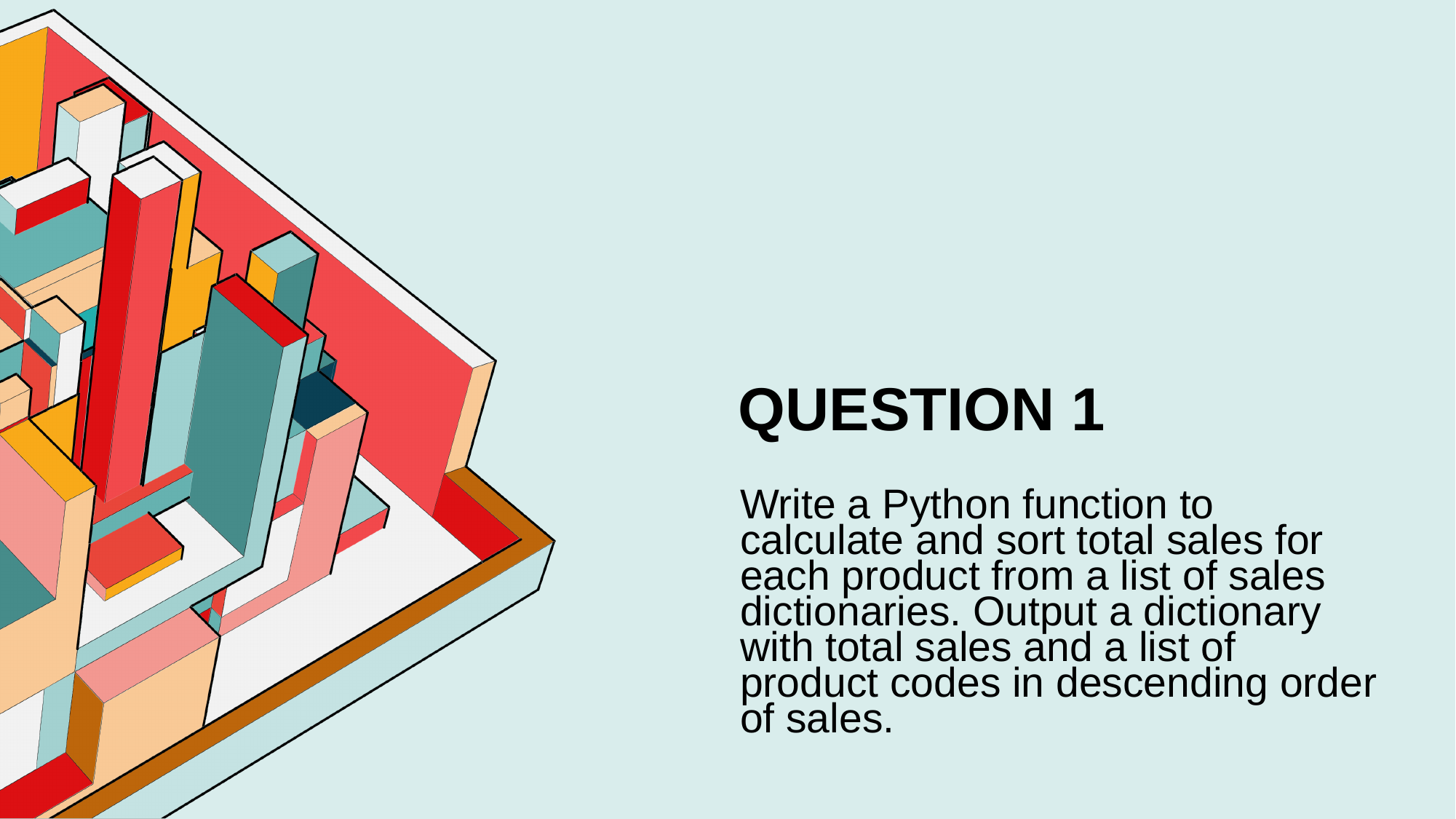

# QUESTION 1
Write a Python function to calculate and sort total sales for each product from a list of sales dictionaries. Output a dictionary with total sales and a list of product codes in descending order of sales.